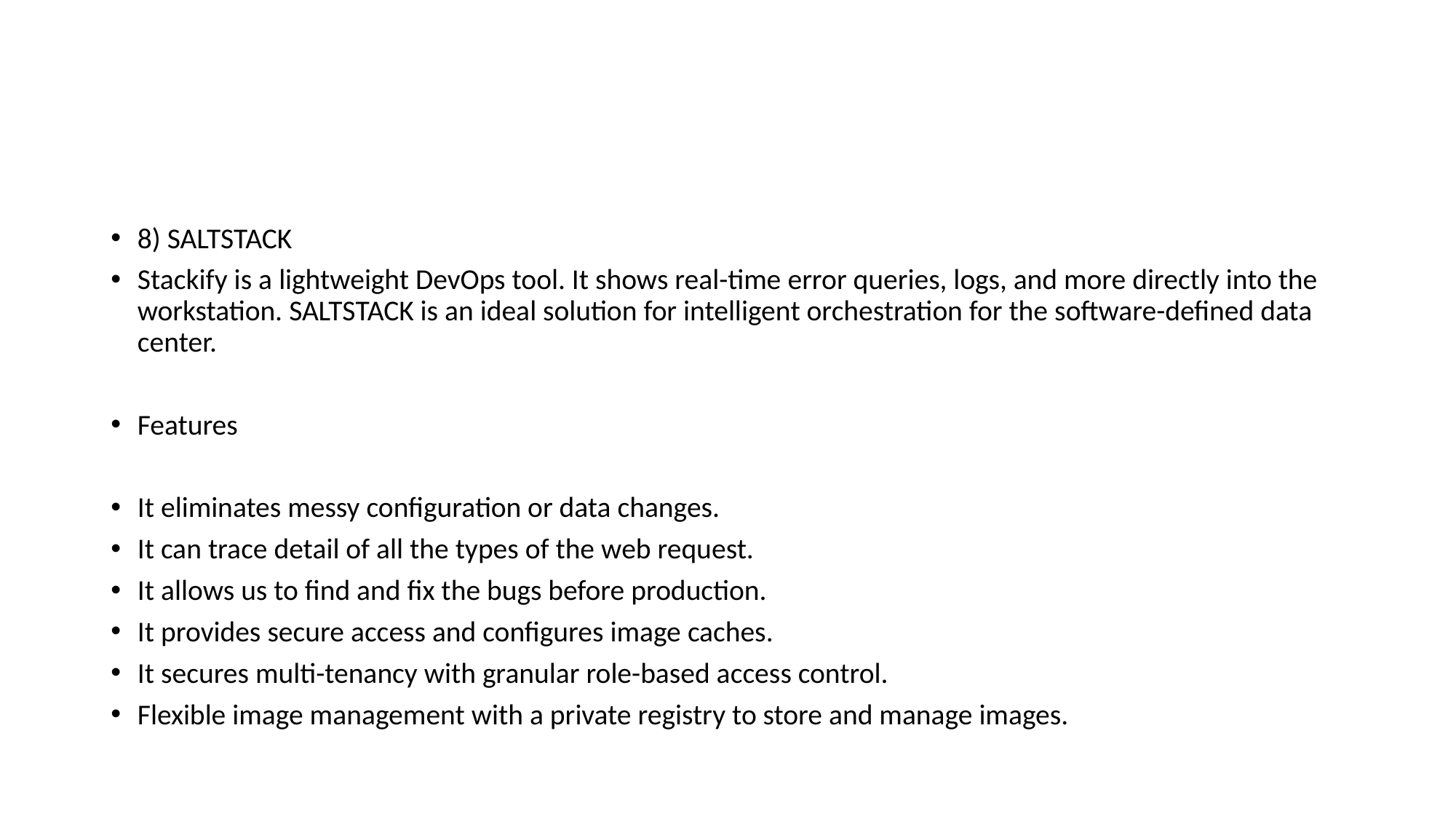

#
8) SALTSTACK
Stackify is a lightweight DevOps tool. It shows real-time error queries, logs, and more directly into the workstation. SALTSTACK is an ideal solution for intelligent orchestration for the software-defined data center.

Features

It eliminates messy configuration or data changes.
It can trace detail of all the types of the web request.
It allows us to find and fix the bugs before production.
It provides secure access and configures image caches.
It secures multi-tenancy with granular role-based access control.
Flexible image management with a private registry to store and manage images.